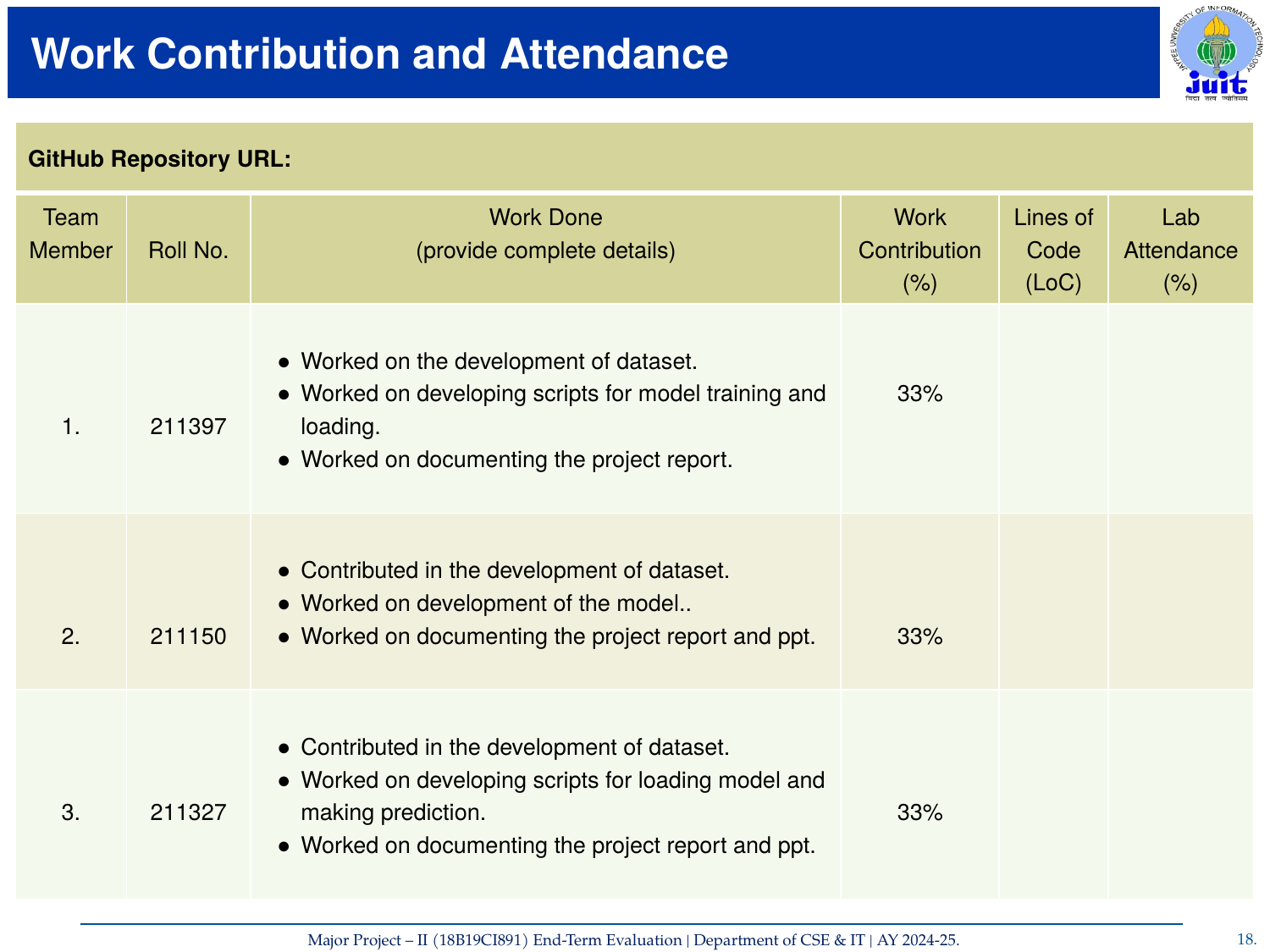

# Work Contribution and Attendance

| GitHub Repository URL: |  |  |  |  |  |
| --- | --- | --- | --- | --- | --- |
| Team Member | Roll No. | Work Done (provide complete details) | Work Contribution (%) | Lines of Code (LoC) | Lab Attendance (%) |
| 1. | 211397 | Worked on the development of dataset. Worked on developing scripts for model training and loading. Worked on documenting the project report. | 33% |  |  |
| 2. | 211150 | Contributed in the development of dataset. Worked on development of the model.. Worked on documenting the project report and ppt. | 33% |  |  |
| 3. | 211327 | Contributed in the development of dataset. Worked on developing scripts for loading model and making prediction. Worked on documenting the project report and ppt. | 33% |  |  |